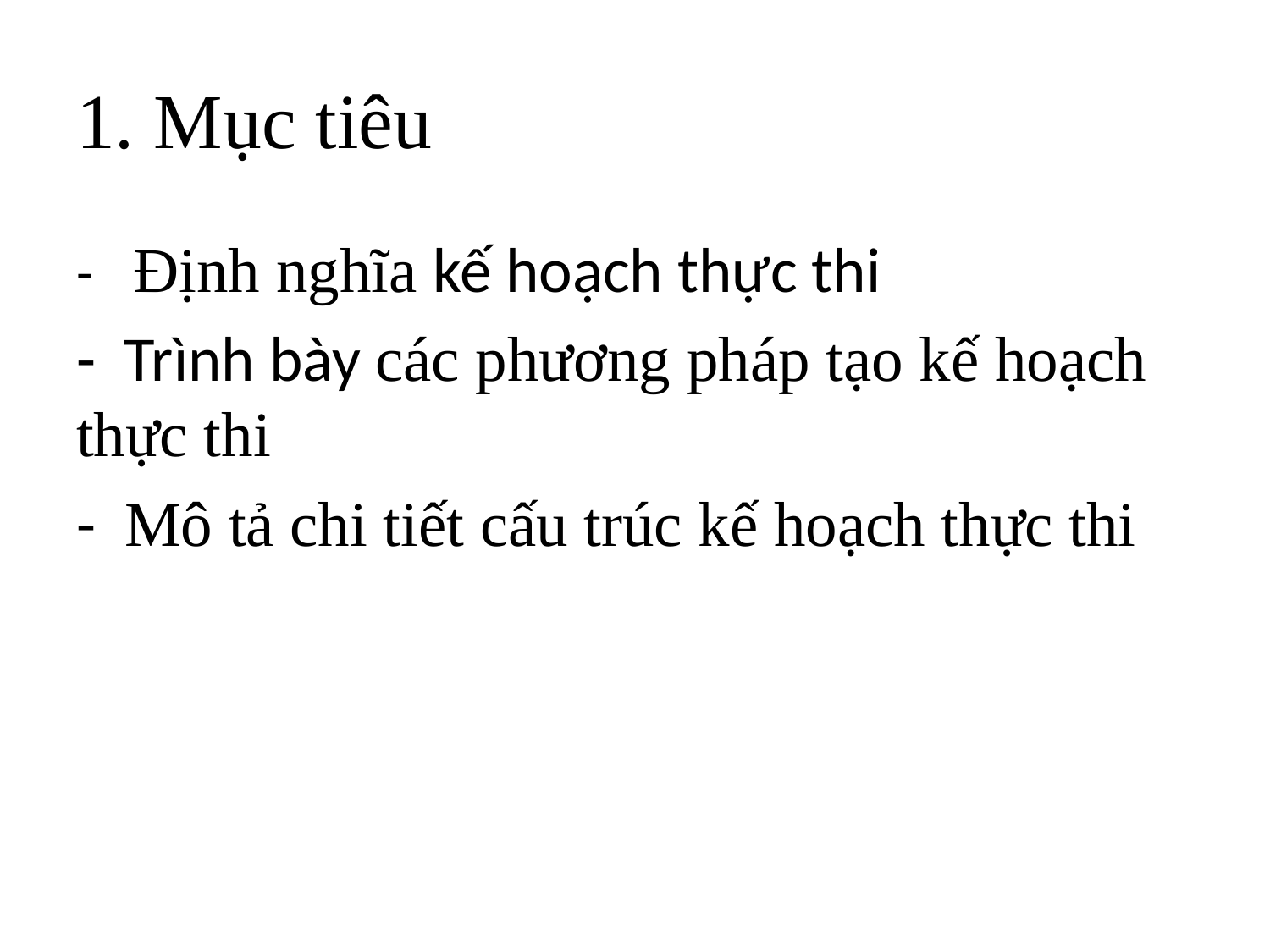

# 1. Mục tiêu
-   Định nghĩa kế hoạch thực thi
-  Trình bày các phương pháp tạo kế hoạch thực thi
-  Mô tả chi tiết cấu trúc kế hoạch thực thi